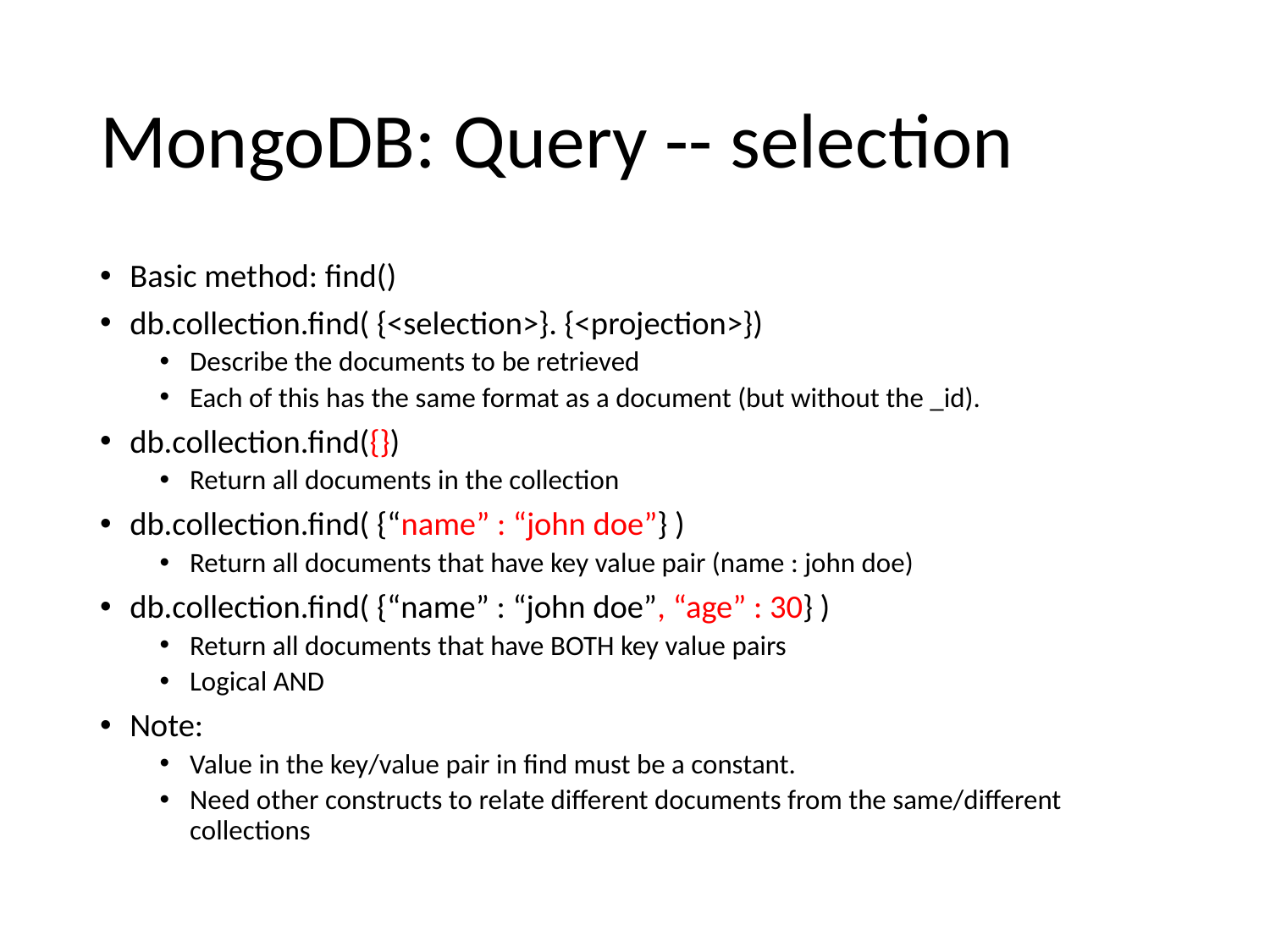

# MongoDB: Query -- selection
Basic method: find()
db.collection.find( {<selection>}. {<projection>})
Describe the documents to be retrieved
Each of this has the same format as a document (but without the _id).
db.collection.find({})
Return all documents in the collection
db.collection.find( {“name” : “john doe”} )
Return all documents that have key value pair (name : john doe)
db.collection.find( {“name” : “john doe”, “age” : 30} )
Return all documents that have BOTH key value pairs
Logical AND
Note:
Value in the key/value pair in find must be a constant.
Need other constructs to relate different documents from the same/different collections